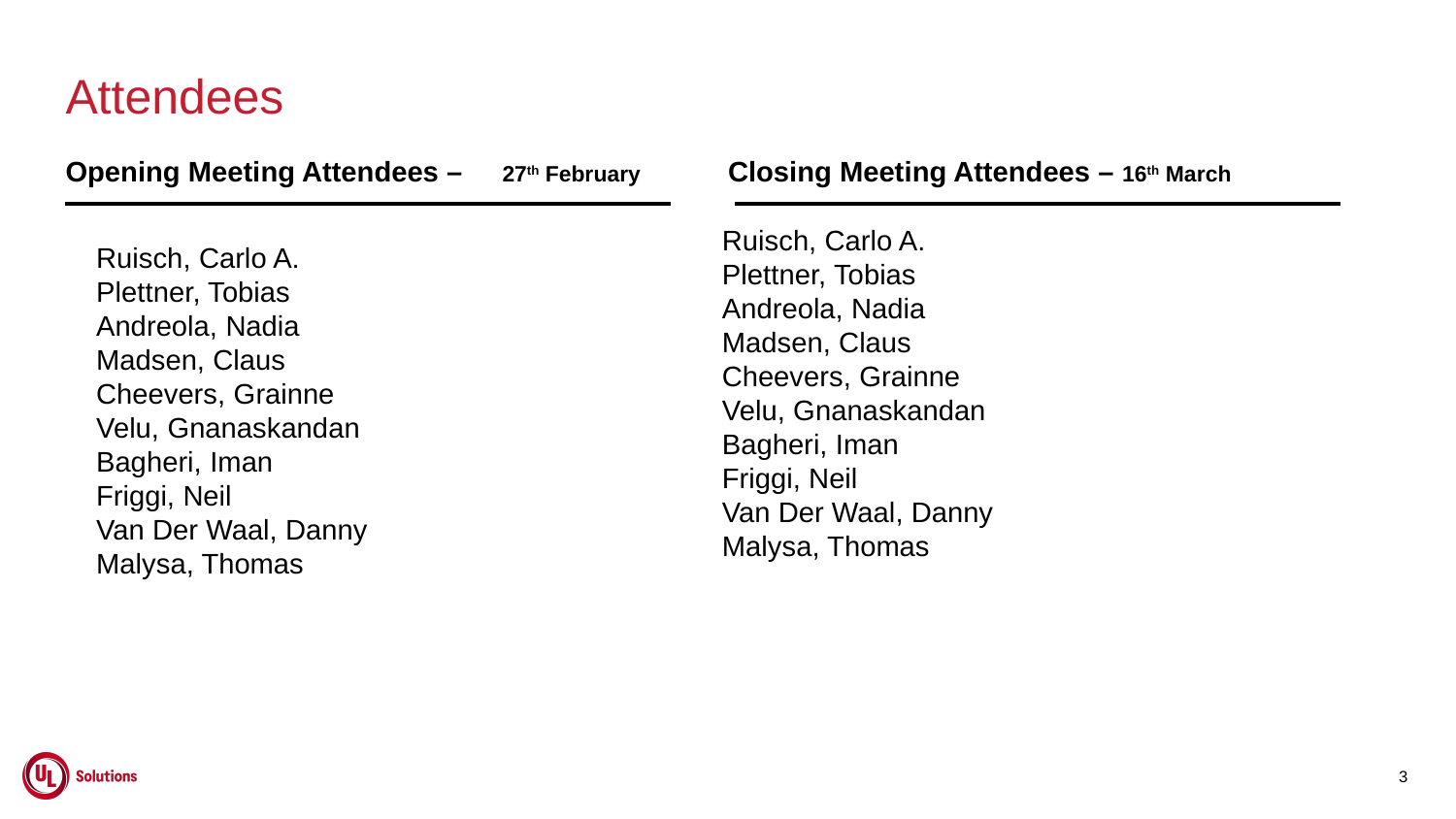

# Attendees
Opening Meeting Attendees –	27th February
Closing Meeting Attendees – 16th March
Ruisch, Carlo A.
Plettner, Tobias
Andreola, Nadia
Madsen, Claus
Cheevers, Grainne
Velu, Gnanaskandan
Bagheri, Iman
Friggi, Neil
Van Der Waal, Danny
Malysa, Thomas
Ruisch, Carlo A.
Plettner, Tobias
Andreola, Nadia
Madsen, Claus
Cheevers, Grainne
Velu, Gnanaskandan
Bagheri, Iman
Friggi, Neil
Van Der Waal, Danny
Malysa, Thomas
3